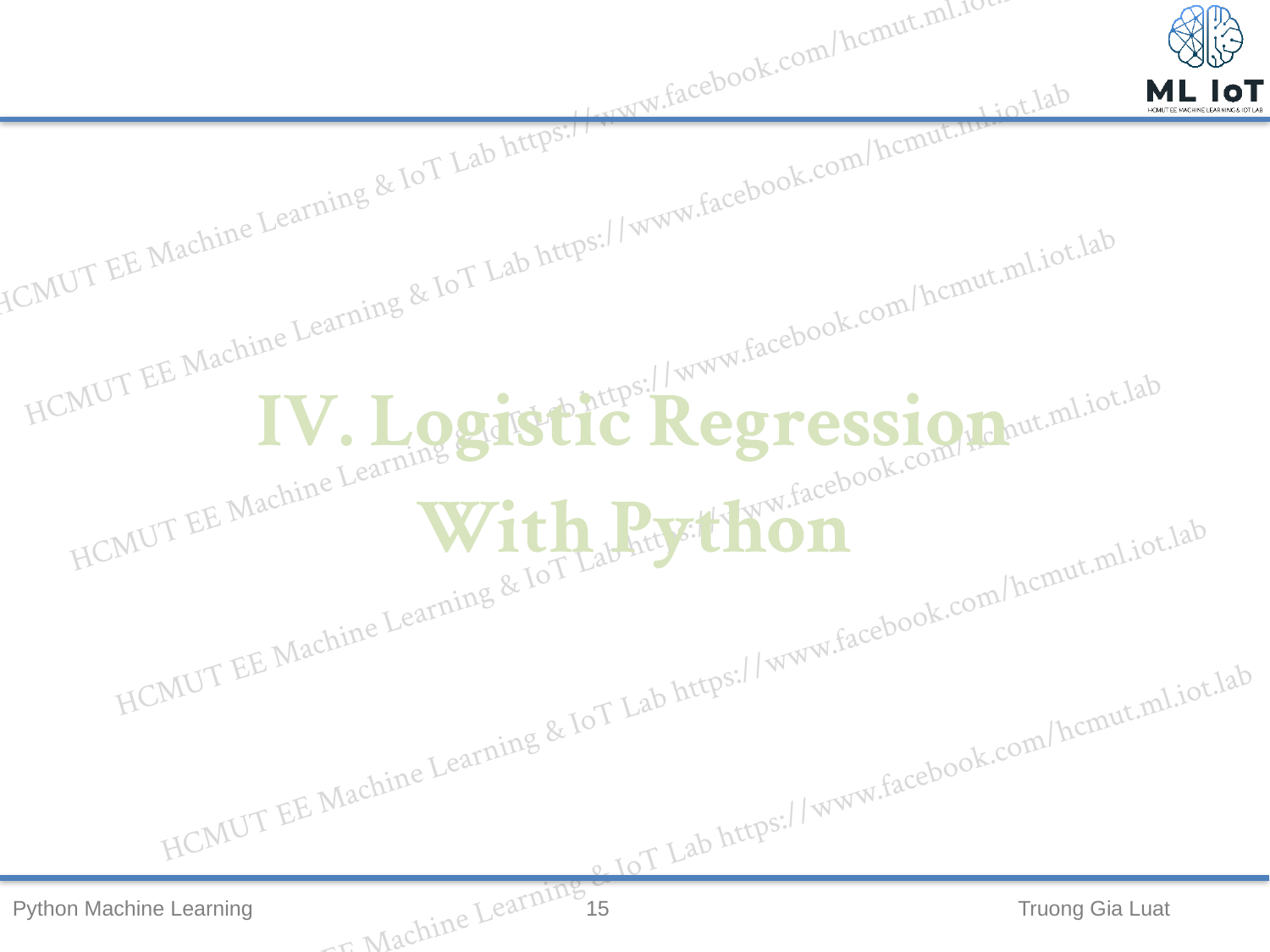

IV. Logistic Regression
With Python
Truong Gia Luat
Python Machine Learning
15